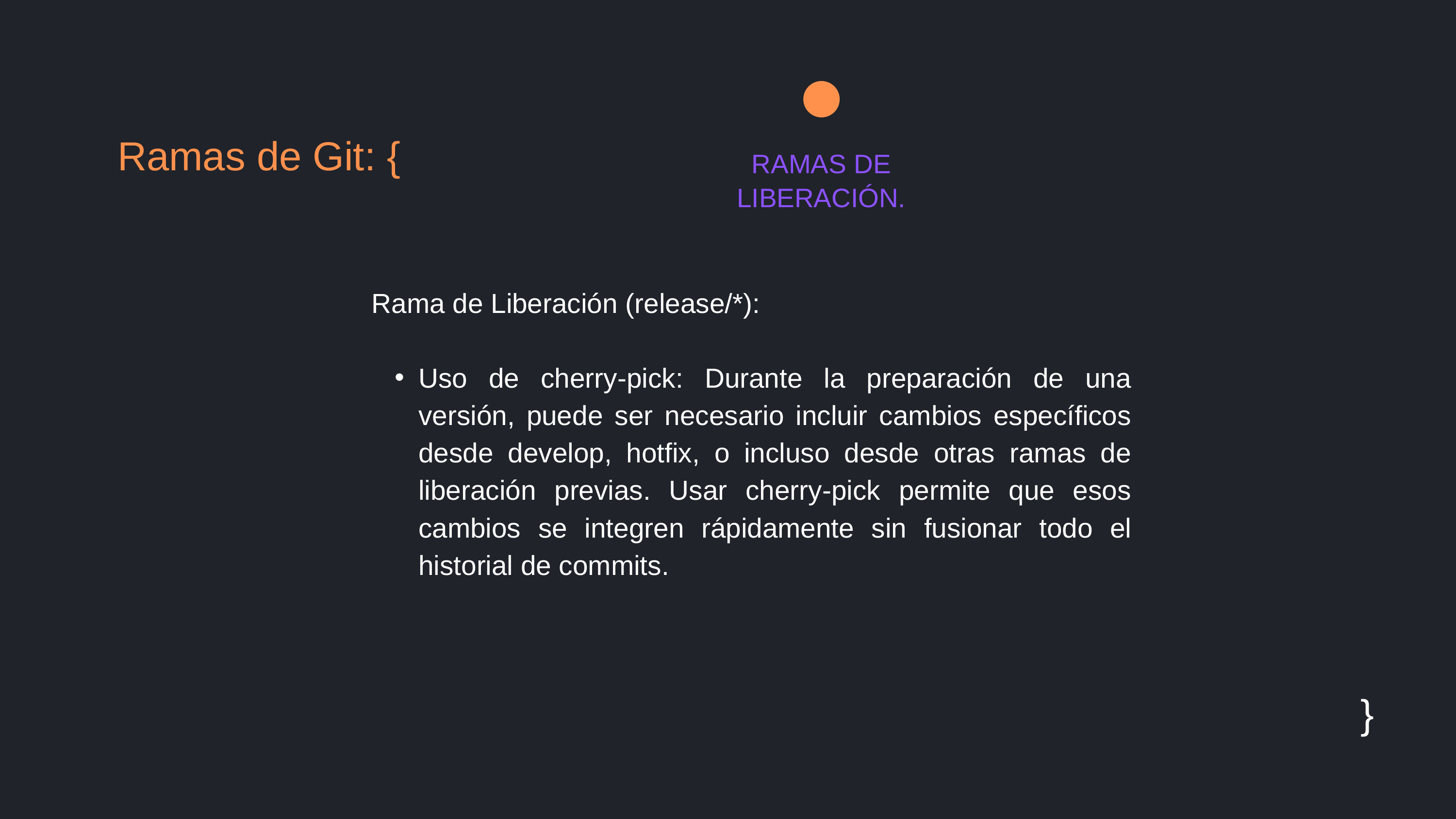

Ramas de Git: {
RAMAS DE LIBERACIÓN.
Rama de Liberación (release/*):

Uso de cherry-pick: Durante la preparación de una versión, puede ser necesario incluir cambios específicos desde develop, hotfix, o incluso desde otras ramas de liberación previas. Usar cherry-pick permite que esos cambios se integren rápidamente sin fusionar todo el historial de commits.

}